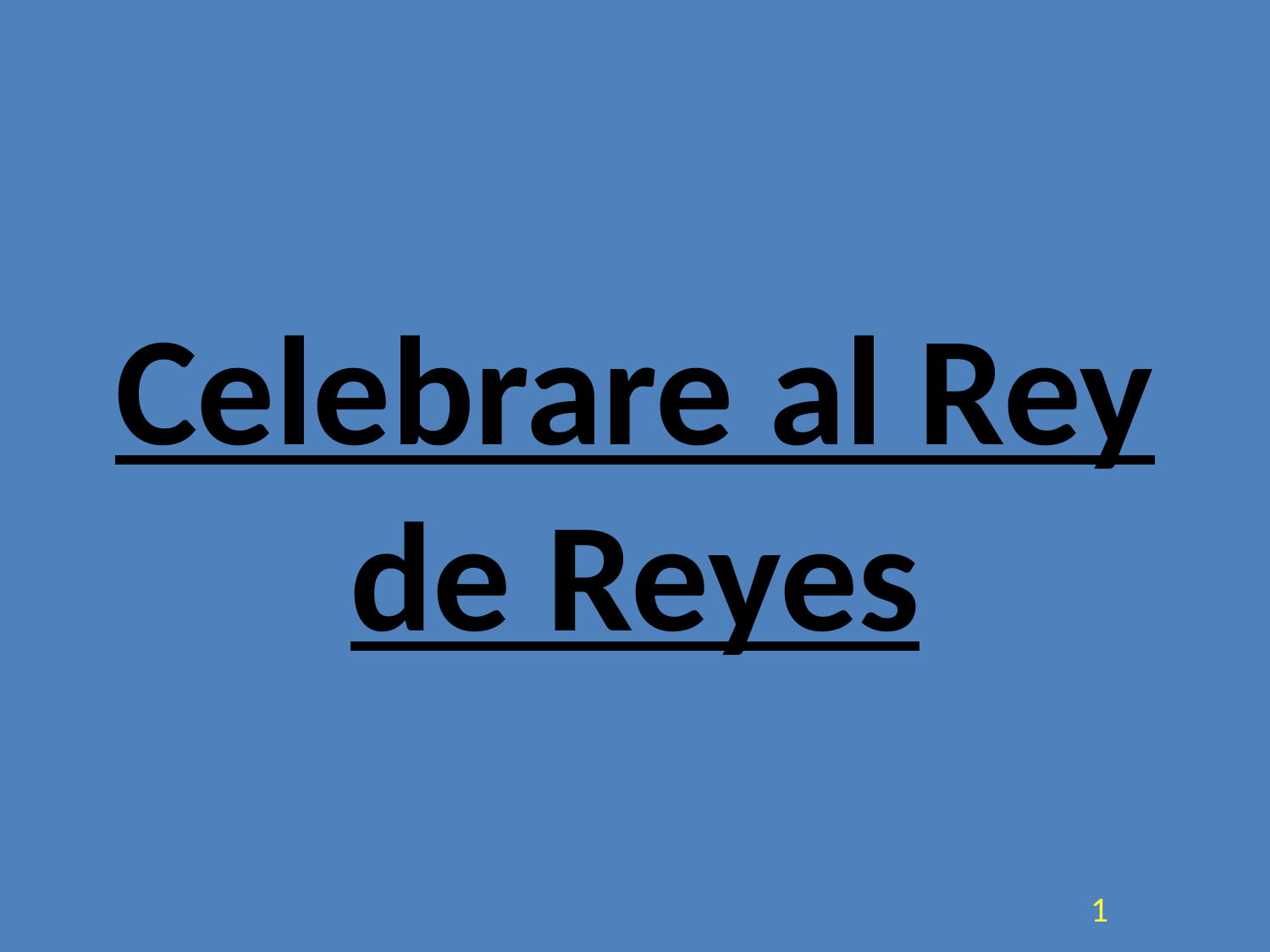

# Celebrare al Rey de Reyes

1